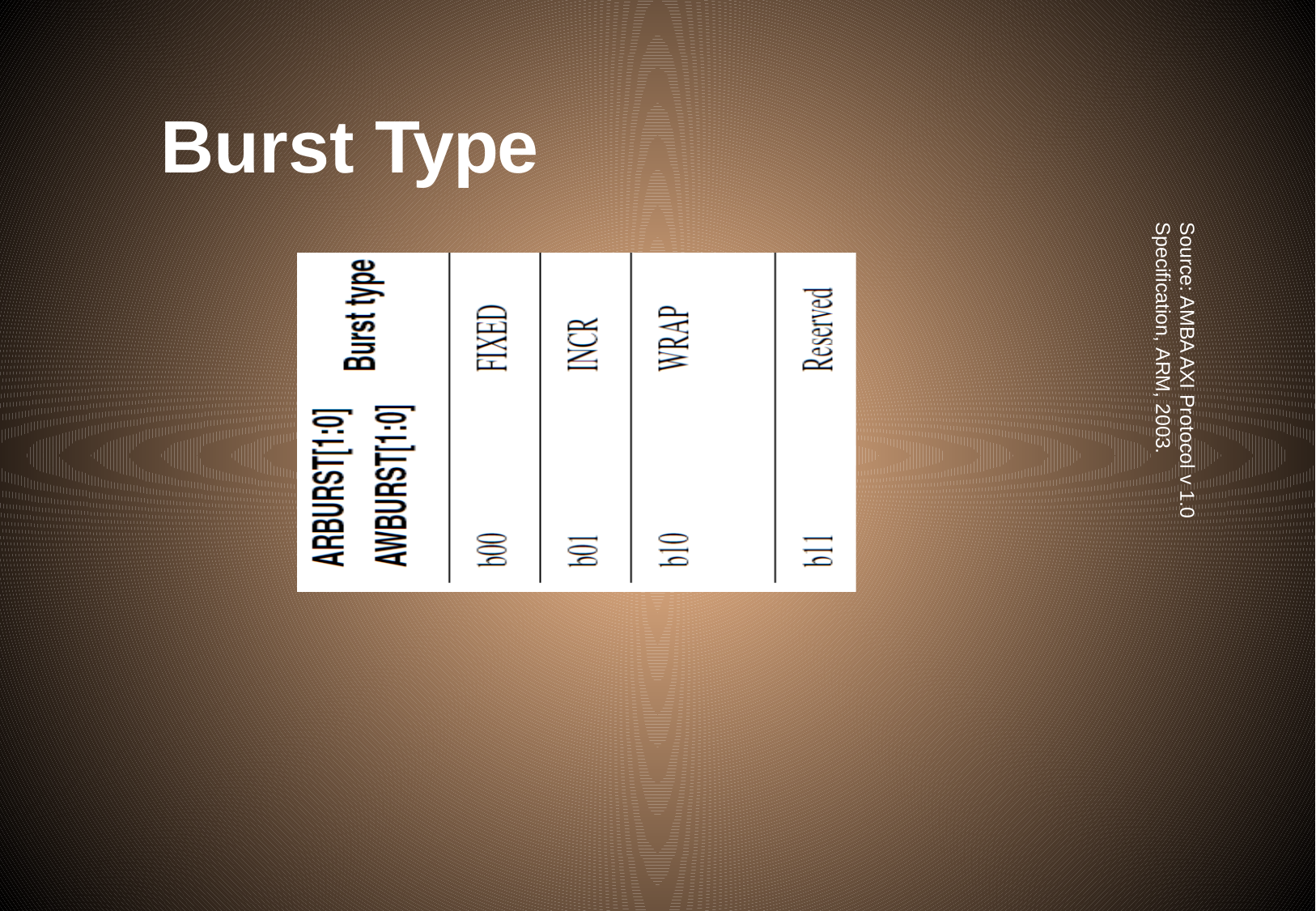

Burst Type

Source: AMBA AXI Protocol v 1.0 Specification, ARM, 2003.